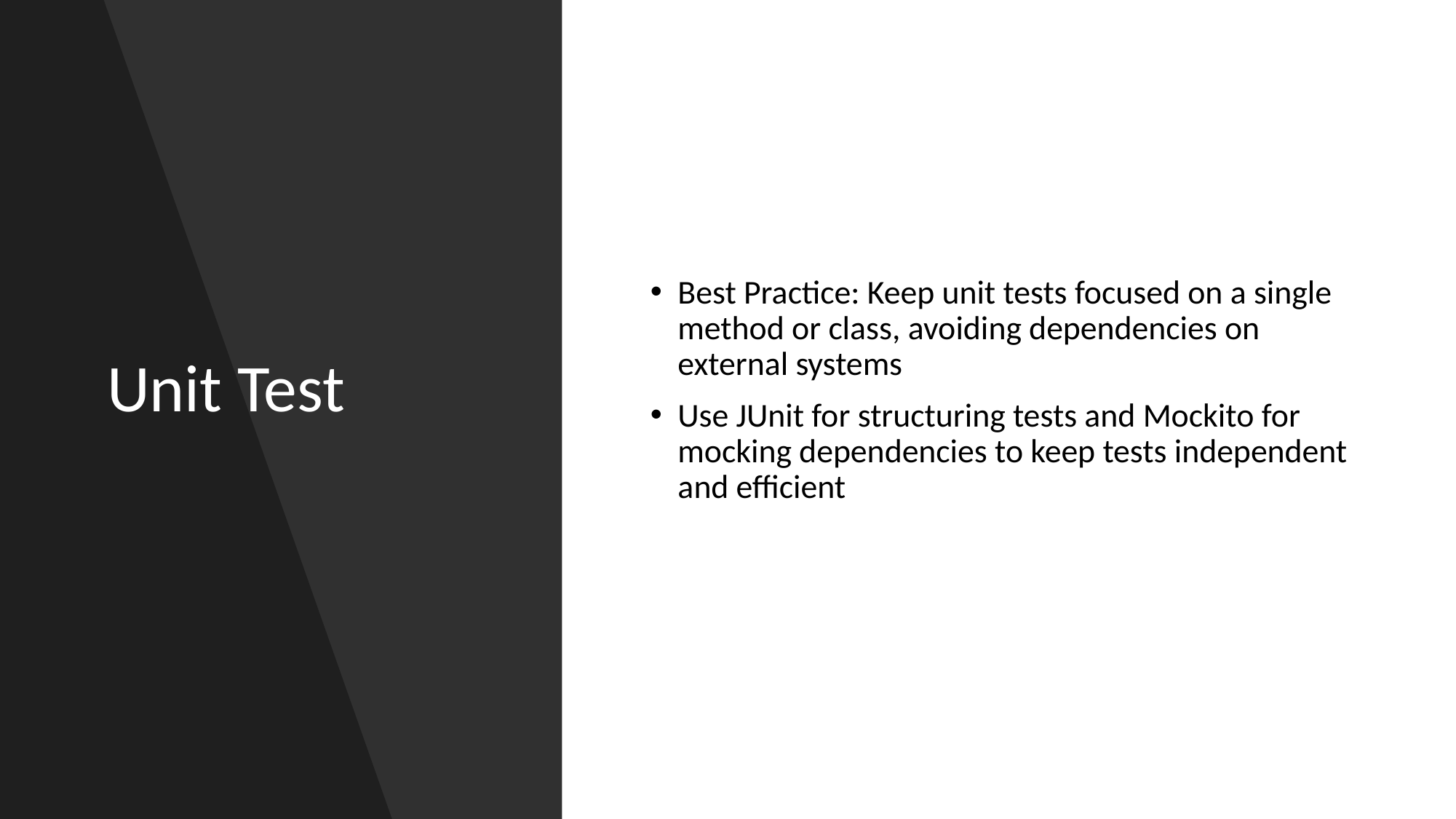

# Unit Test
Best Practice: Keep unit tests focused on a single method or class, avoiding dependencies on external systems
Use JUnit for structuring tests and Mockito for mocking dependencies to keep tests independent and efficient